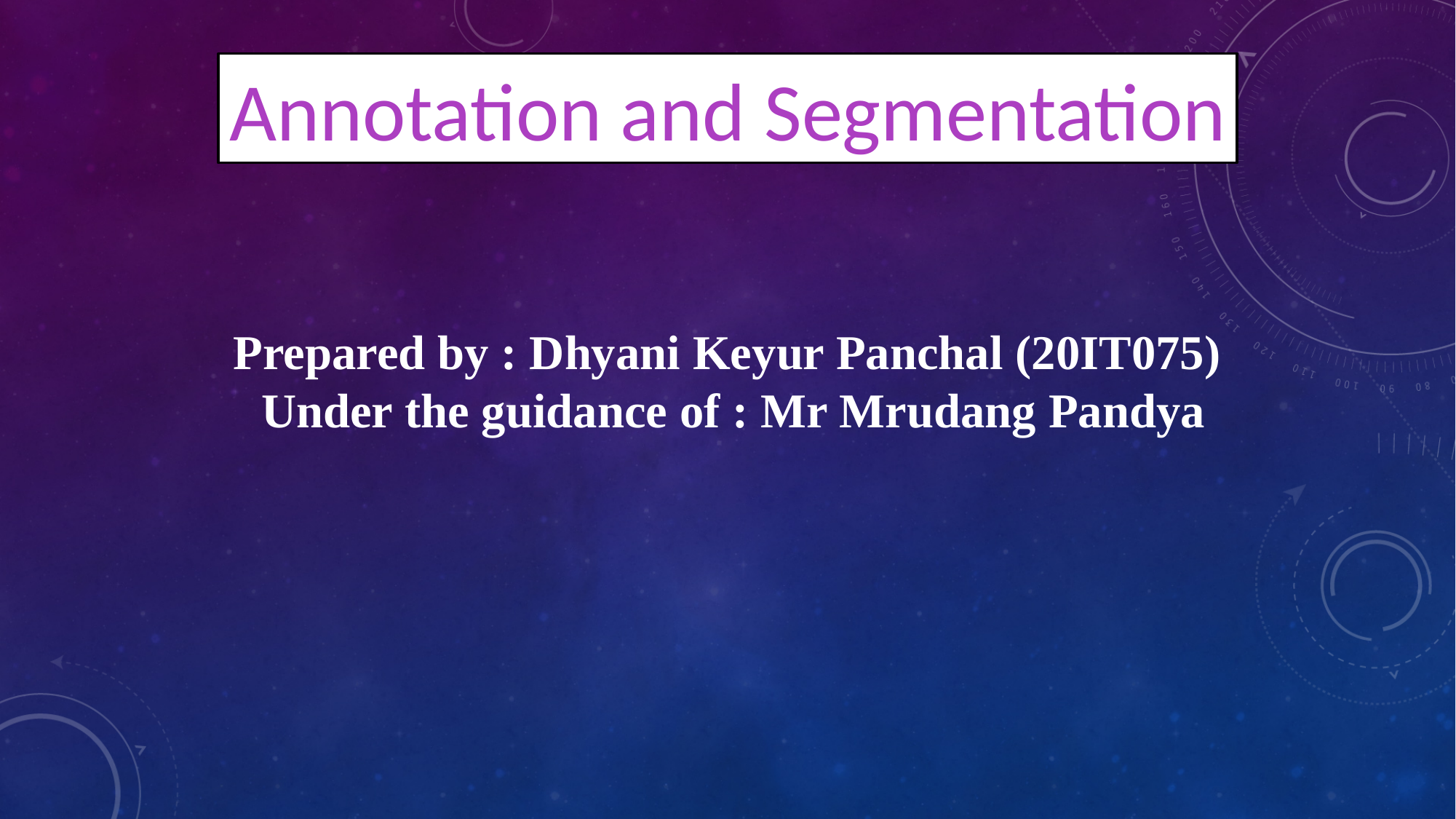

Annotation and Segmentation
Prepared by : Dhyani Keyur Panchal (20IT075)
  Under the guidance of : Mr Mrudang Pandya